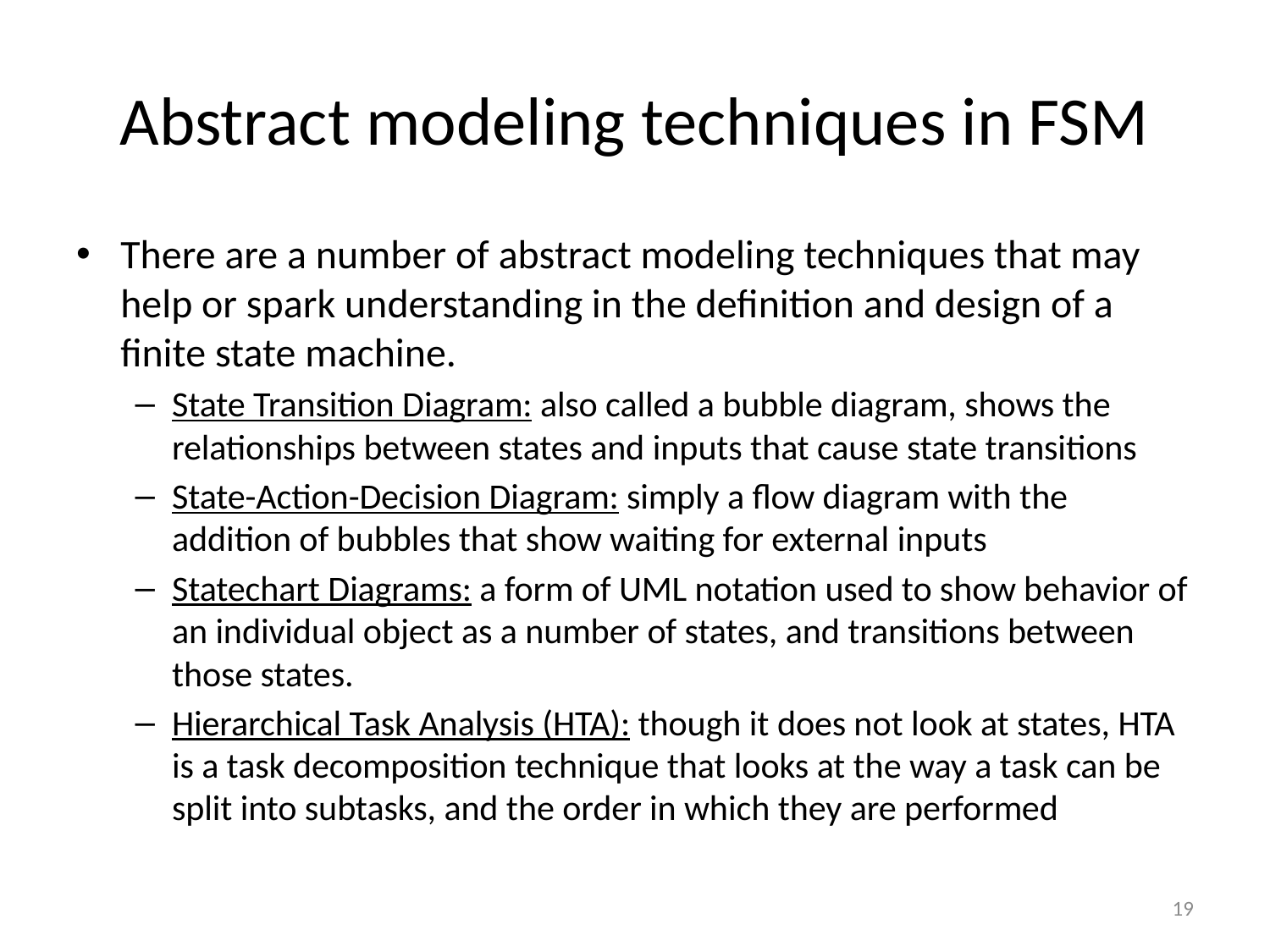

# Abstract modeling techniques in FSM
There are a number of abstract modeling techniques that may help or spark understanding in the definition and design of a finite state machine.
State Transition Diagram: also called a bubble diagram, shows the relationships between states and inputs that cause state transitions
State-Action-Decision Diagram: simply a flow diagram with the addition of bubbles that show waiting for external inputs
Statechart Diagrams: a form of UML notation used to show behavior of an individual object as a number of states, and transitions between those states.
Hierarchical Task Analysis (HTA): though it does not look at states, HTA is a task decomposition technique that looks at the way a task can be split into subtasks, and the order in which they are performed

19